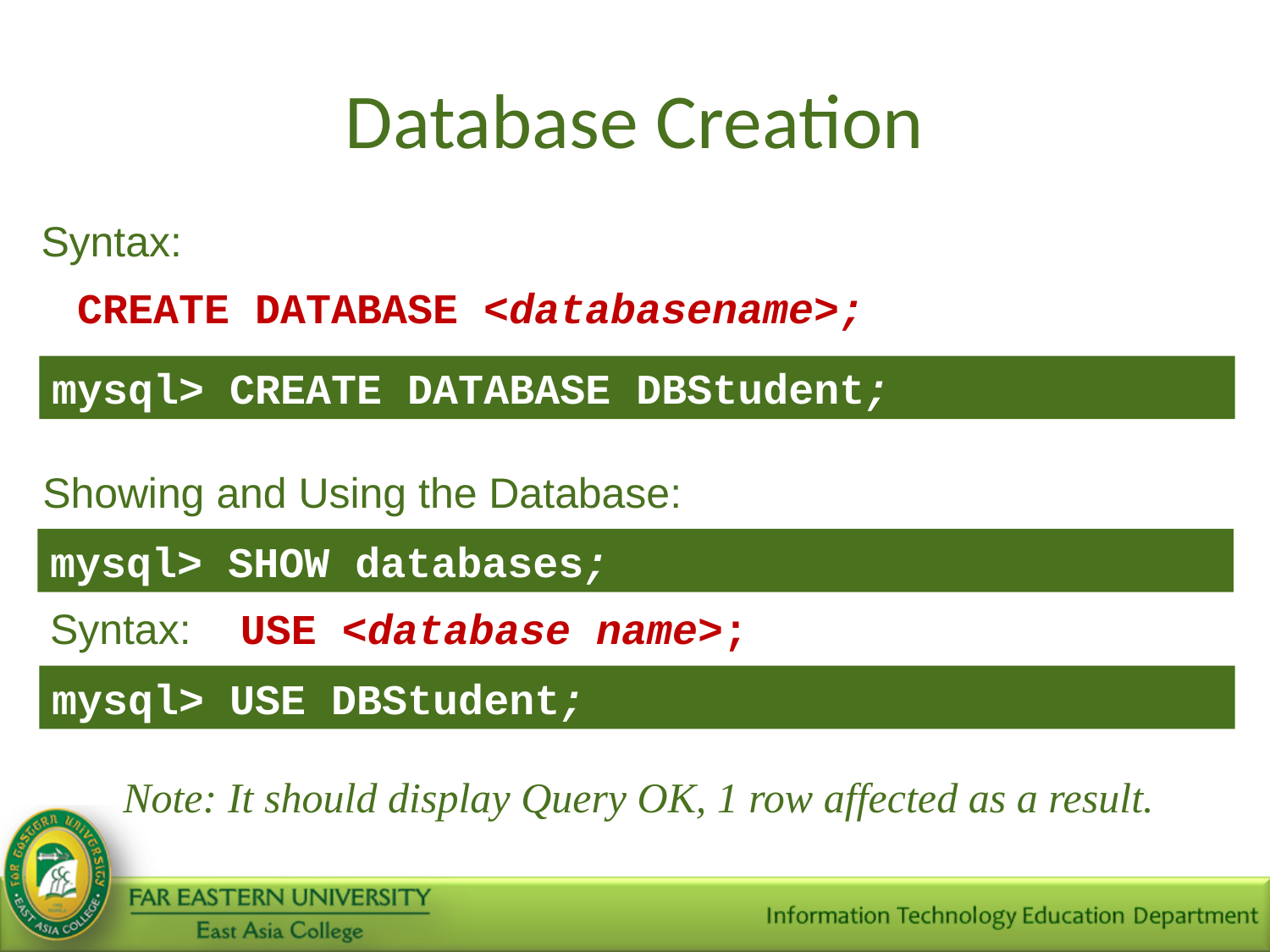

# Database Creation
Syntax:
 CREATE DATABASE <databasename>;
mysql> CREATE DATABASE DBStudent;
Showing and Using the Database:
mysql> SHOW databases;
Syntax:   USE <database name>;
mysql> USE DBStudent;
Note: It should display Query OK, 1 row affected as a result.